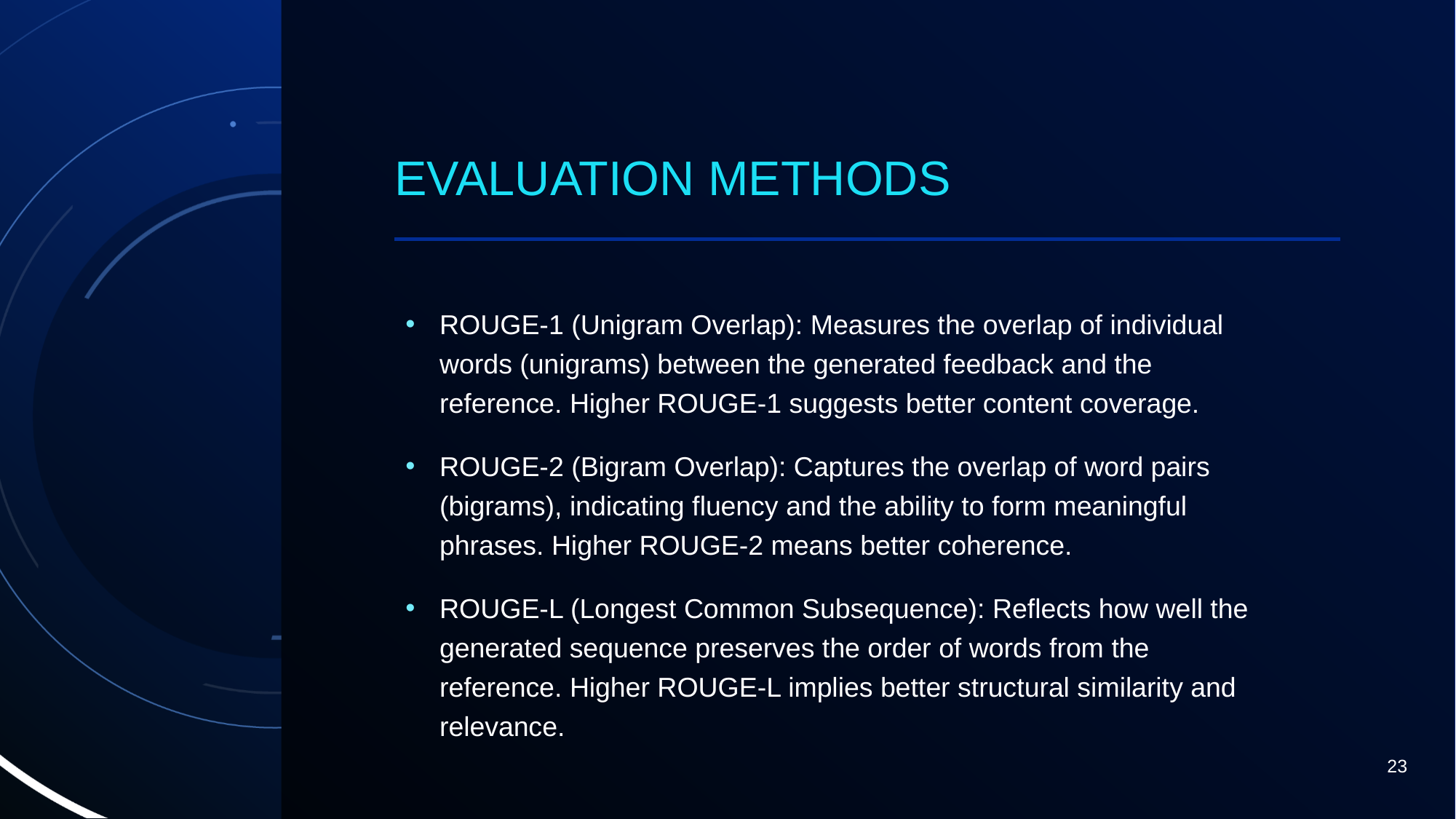

# Evaluation Methods
ROUGE-1 (Unigram Overlap): Measures the overlap of individual words (unigrams) between the generated feedback and the reference. Higher ROUGE-1 suggests better content coverage.
ROUGE-2 (Bigram Overlap): Captures the overlap of word pairs (bigrams), indicating fluency and the ability to form meaningful phrases. Higher ROUGE-2 means better coherence.
ROUGE-L (Longest Common Subsequence): Reflects how well the generated sequence preserves the order of words from the reference. Higher ROUGE-L implies better structural similarity and relevance.
23